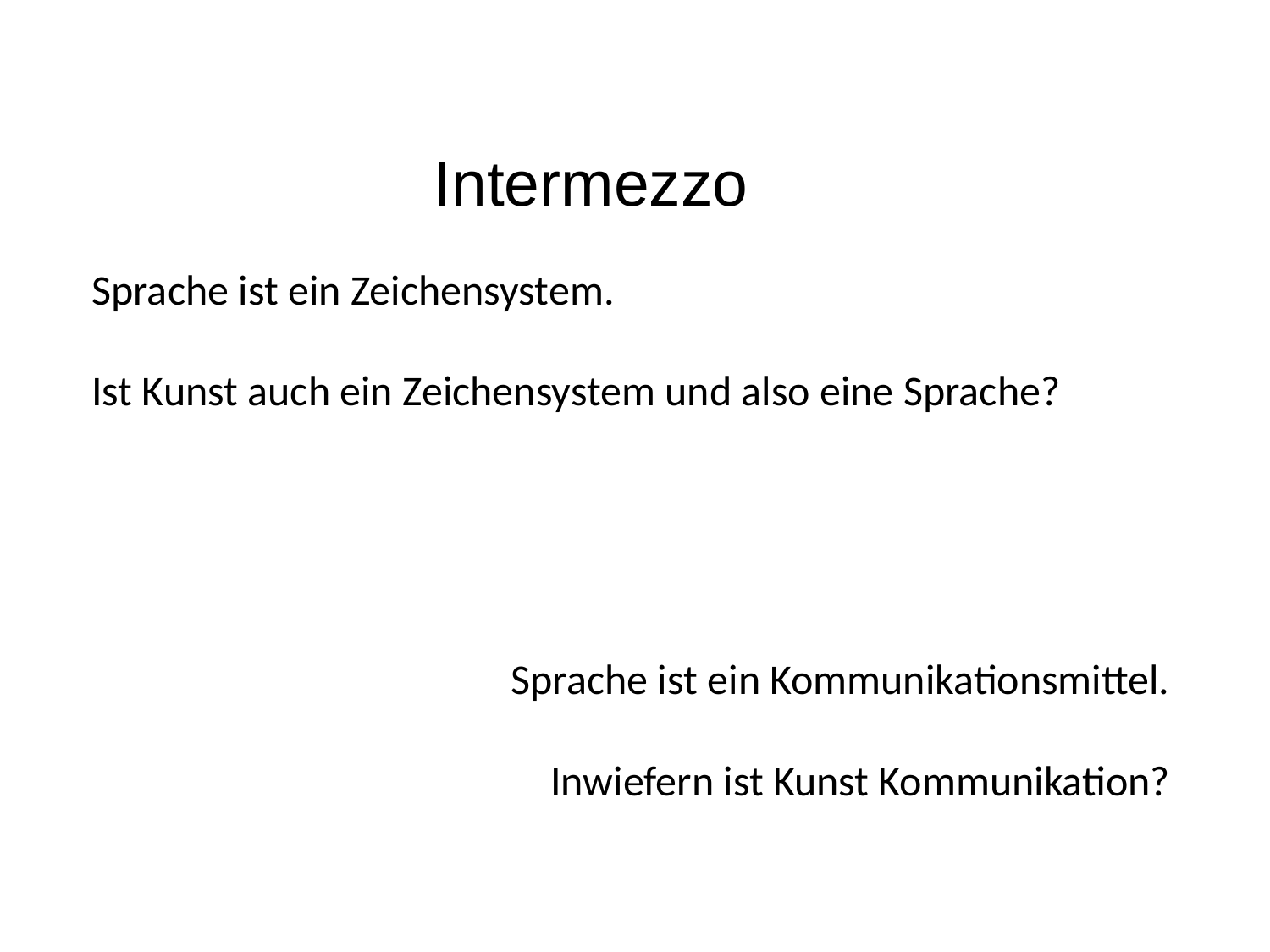

Intermezzo
Sprache ist ein Zeichensystem.

Ist Kunst auch ein Zeichensystem und also eine Sprache?

Sprache ist ein Kommunikationsmittel.

Inwiefern ist Kunst Kommunikation?